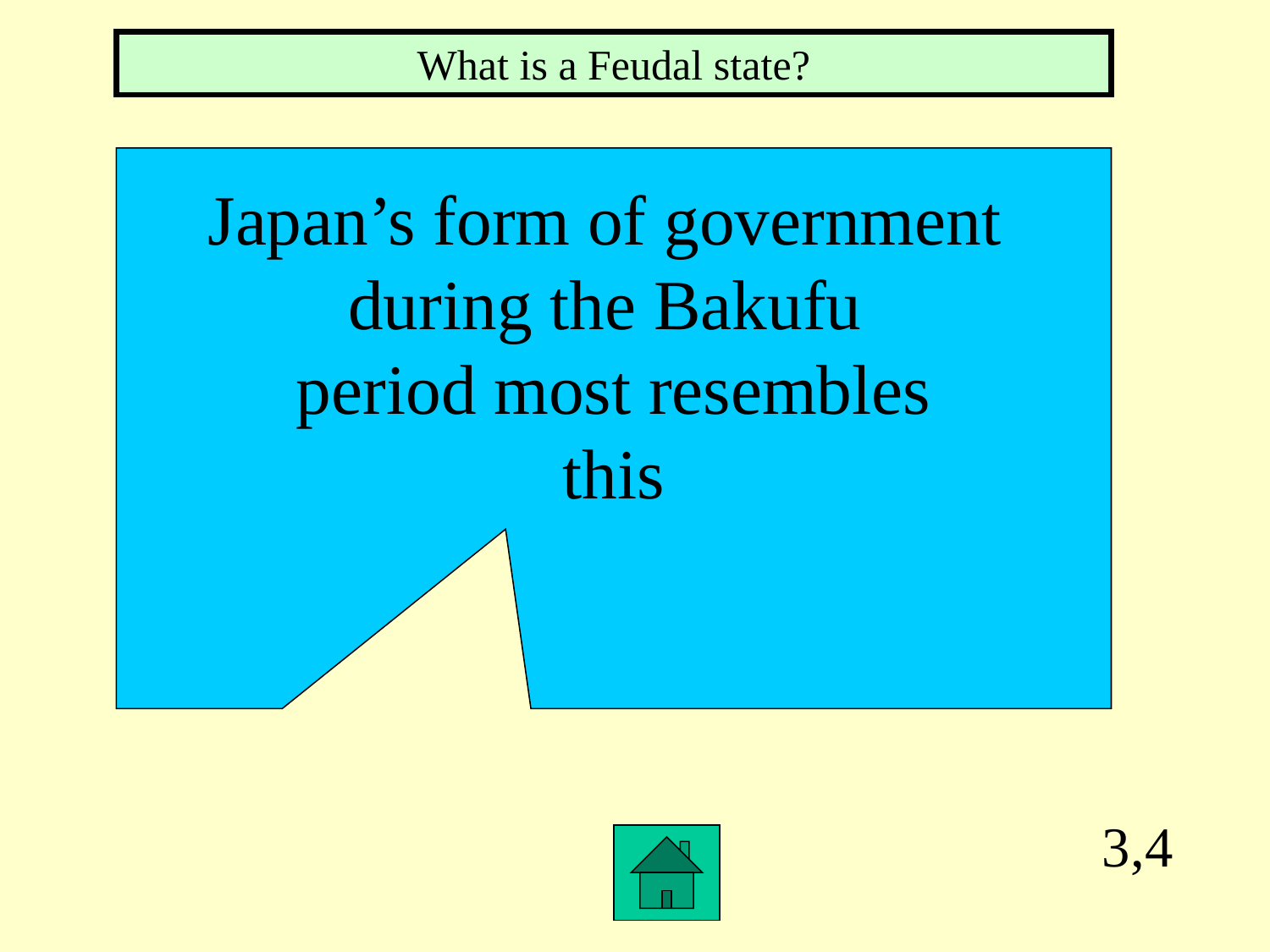

What is a Feudal state?
Japan’s form of government
during the Bakufu
period most resembles
this

3,4